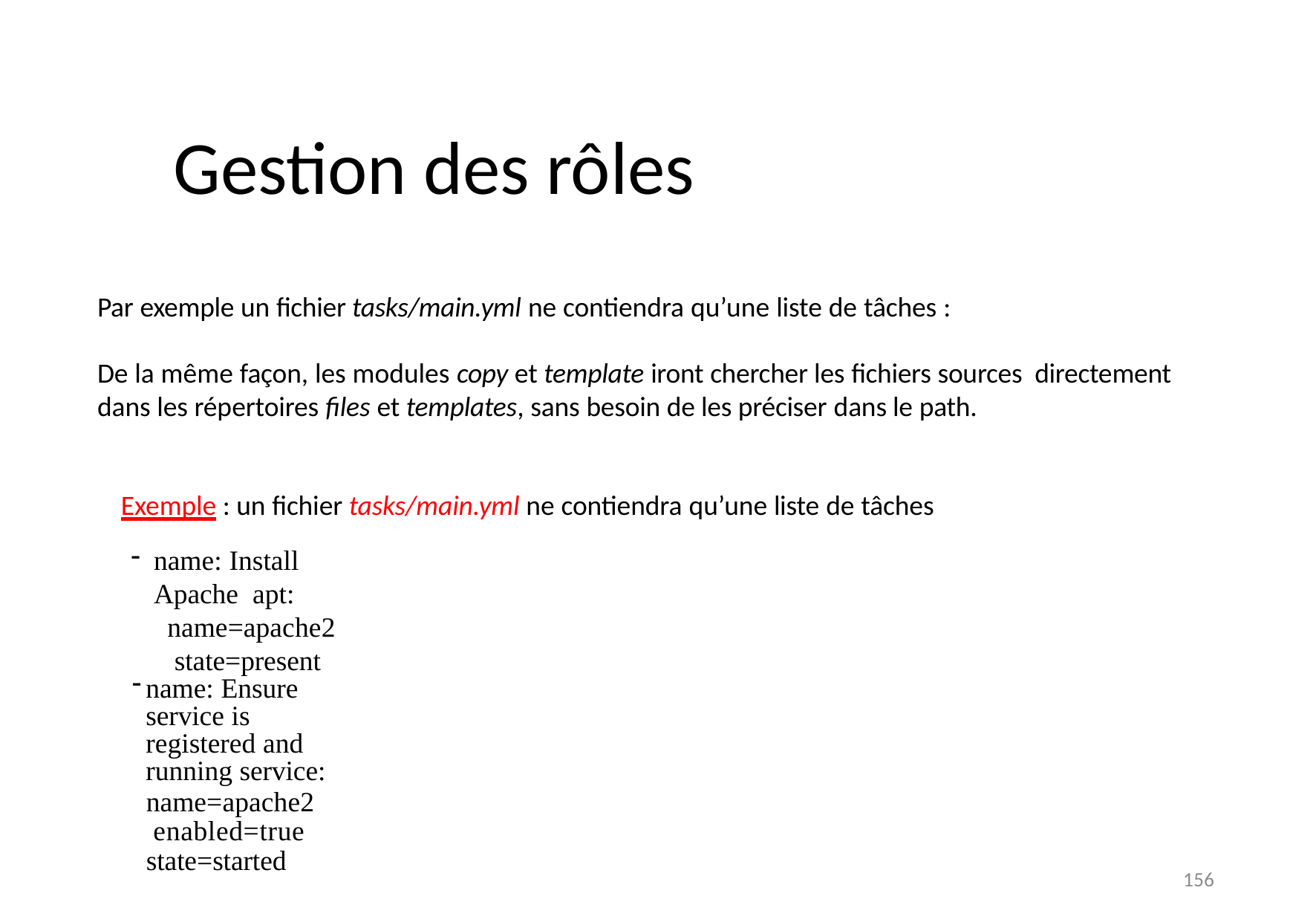

# Gestion des rôles
Par exemple un fichier tasks/main.yml ne contiendra qu’une liste de tâches :

De la même façon, les modules copy et template iront chercher les fichiers sources directement  dans les répertoires files et templates, sans besoin de les préciser dans le path.

Exemple : un fichier tasks/main.yml ne contiendra qu’une liste de tâches
name: Install Apache  apt:
name=apache2  state=present
name: Ensure service is registered and running service:
name=apache2  enabled=true  state=started
156